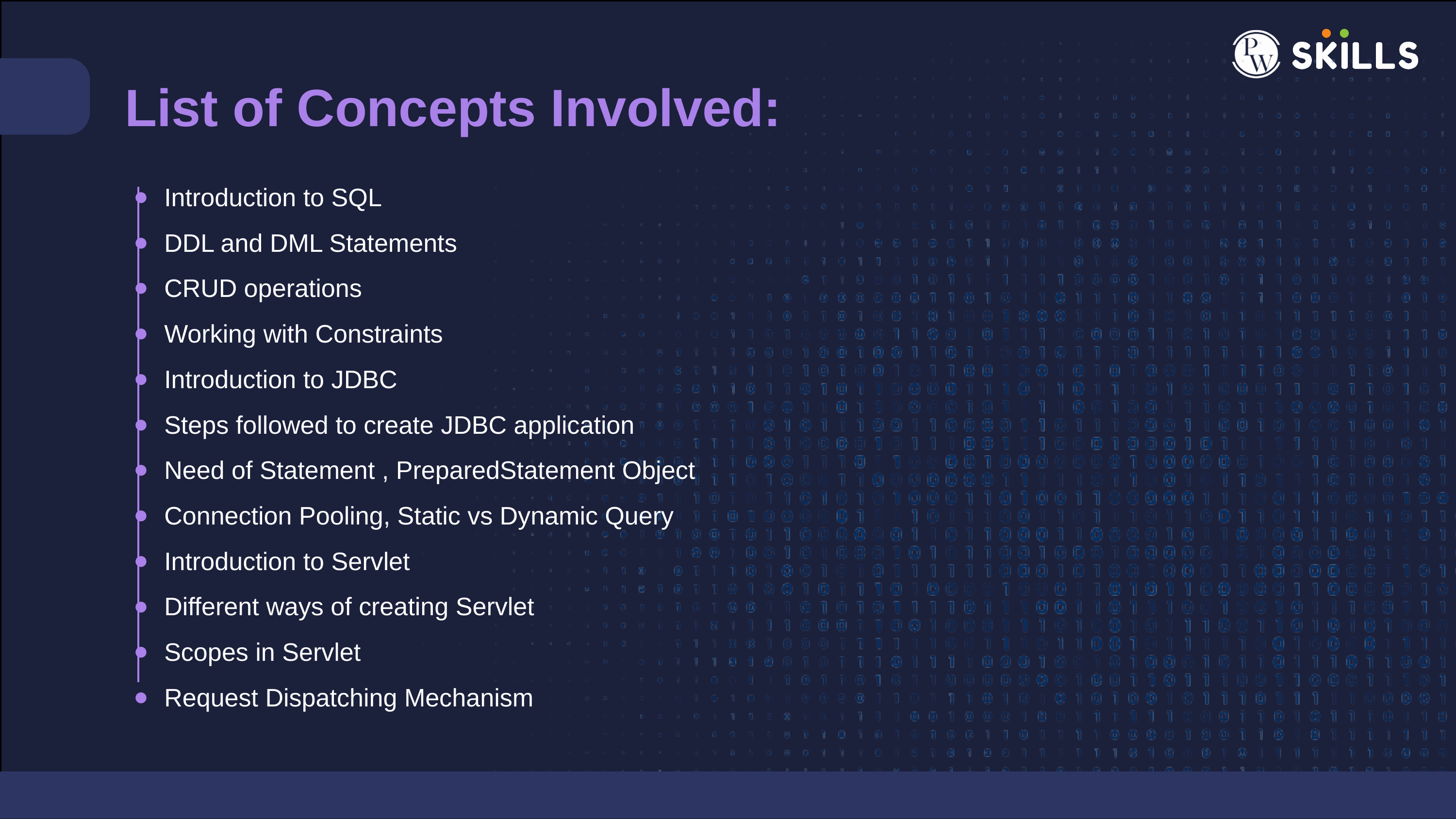

List of Concepts Involved:
Introduction to SQL
DDL and DML Statements
CRUD operations
Working with Constraints
Introduction to JDBC
Steps followed to create JDBC application
Need of Statement , PreparedStatement Object
Connection Pooling, Static vs Dynamic Query
Introduction to Servlet
Different ways of creating Servlet
Scopes in Servlet
Request Dispatching Mechanism